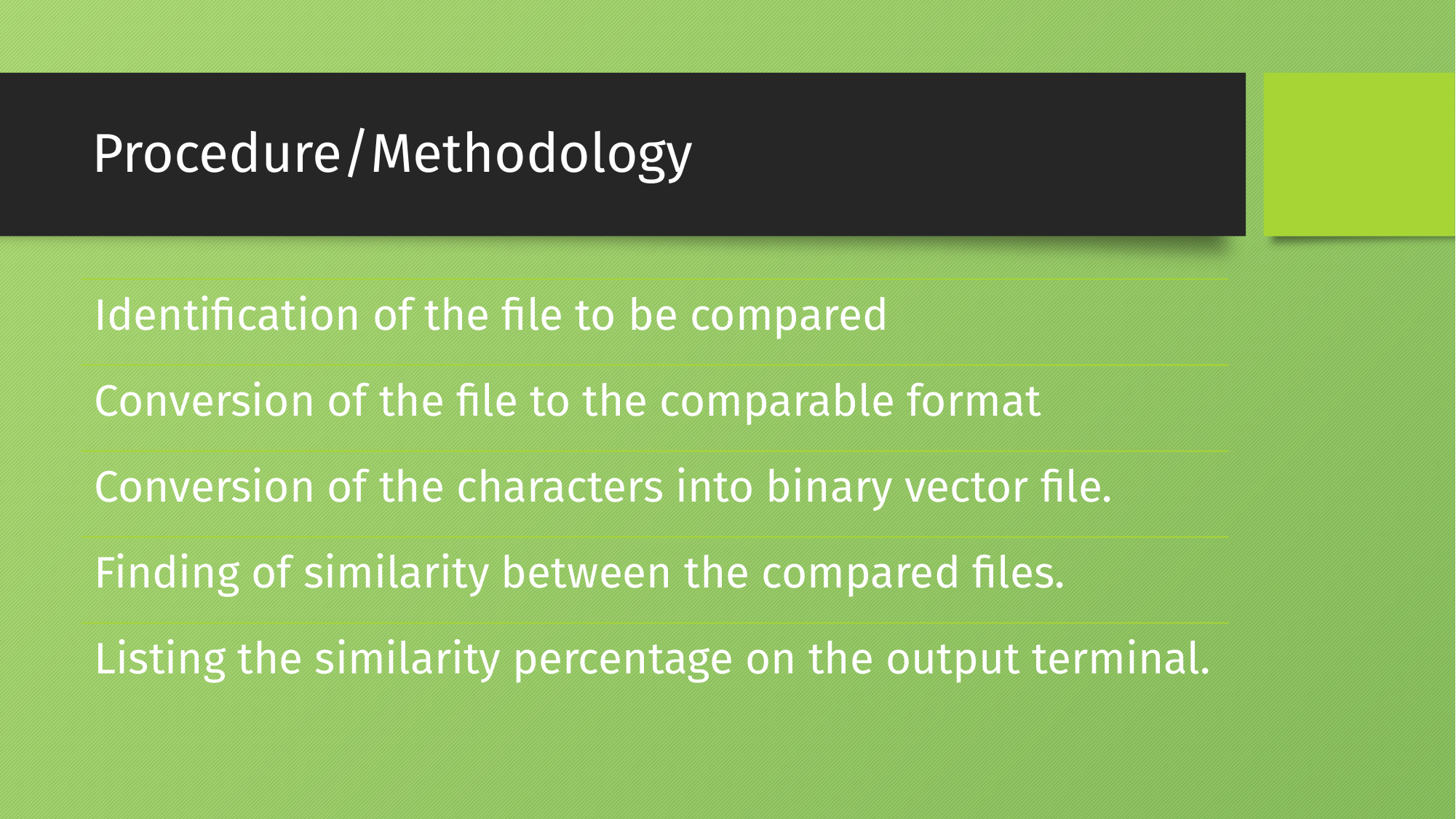

# Procedure/Methodology
Identification of the file to be compared
Conversion of the file to the comparable format
Conversion of the characters into binary vector file.
Finding of similarity between the compared files.
Listing the similarity percentage on the output terminal.